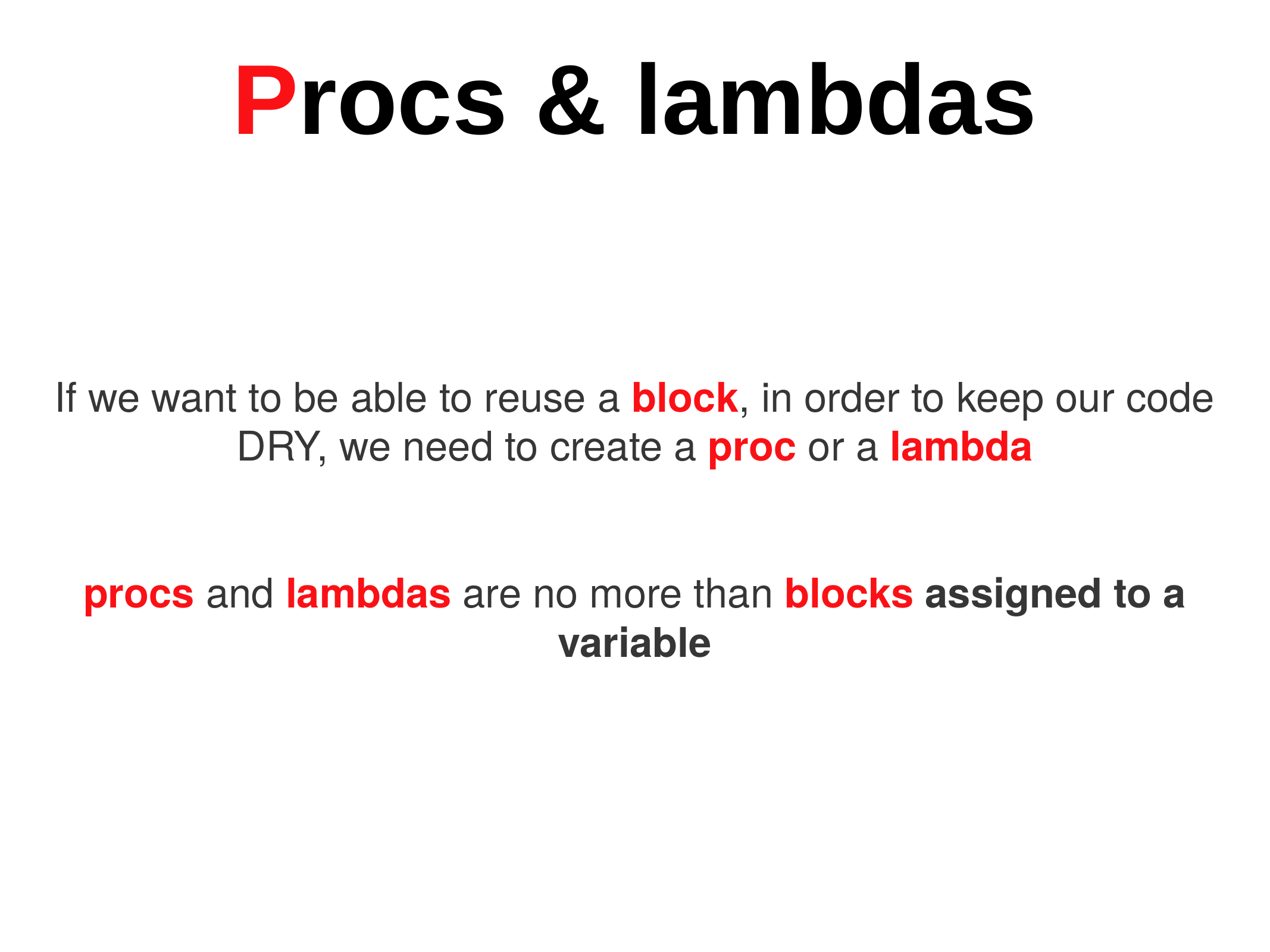

Procs & lambdas
If we want to be able to reuse a block, in order to keep our code DRY, we need to create a proc or a lambda

procs and lambdas are no more than blocks assigned to a variable